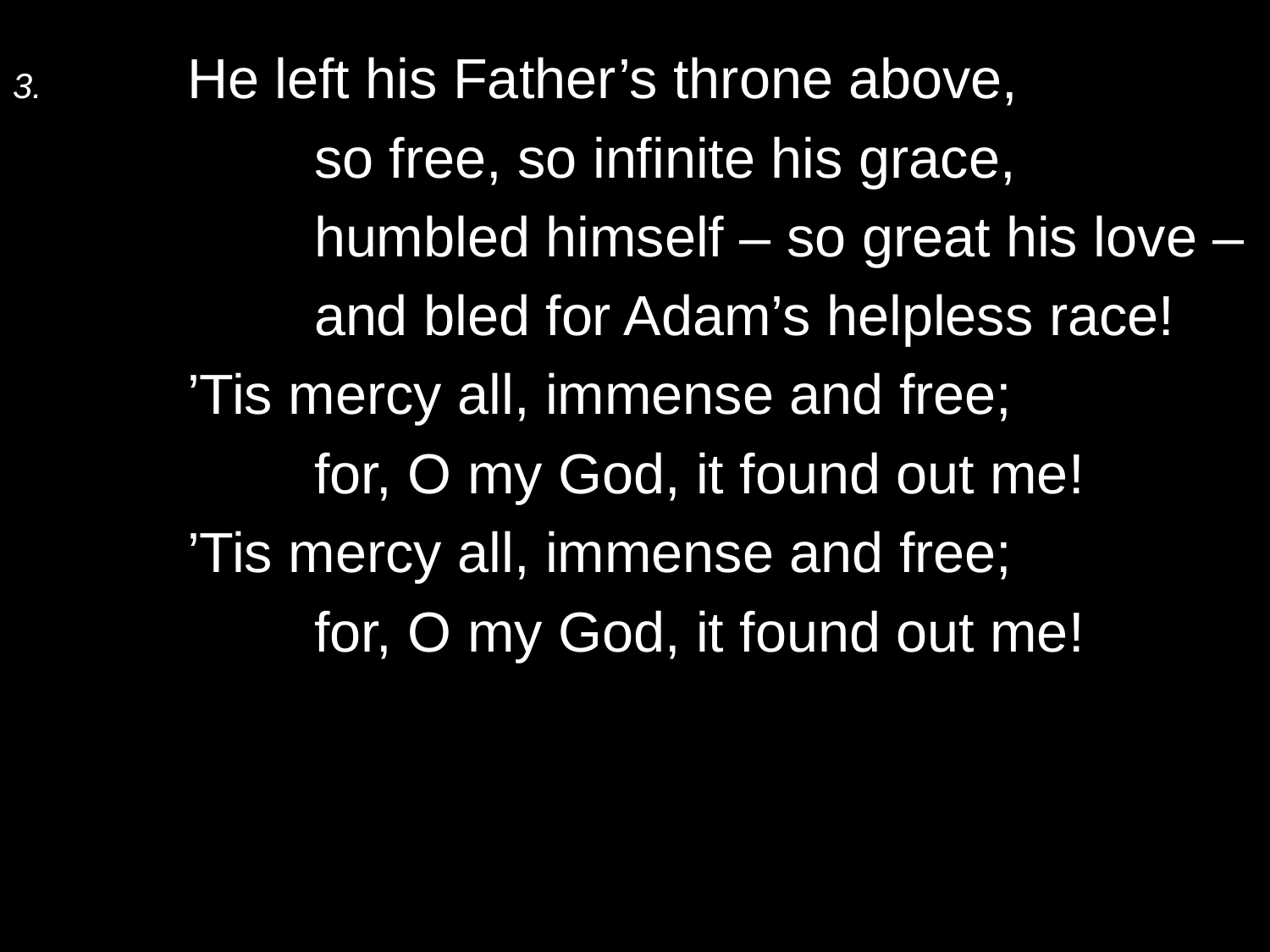

3.	He left his Father’s throne above,
		so free, so infinite his grace,
		humbled himself – so great his love –
		and bled for Adam’s helpless race!
	’Tis mercy all, immense and free;
		for, O my God, it found out me!
	’Tis mercy all, immense and free;
		for, O my God, it found out me!